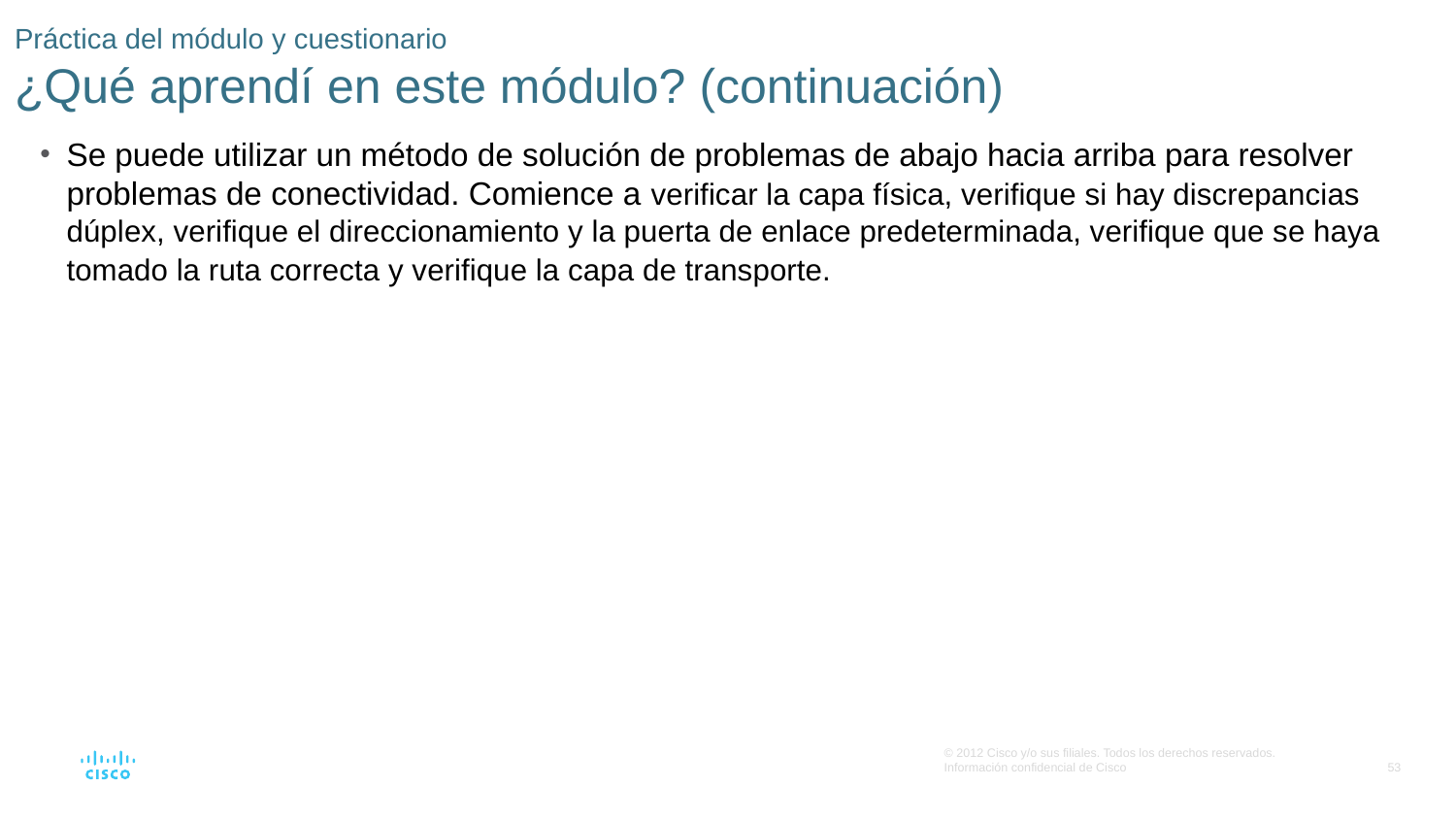

# Práctica del módulo y cuestionario ¿Qué aprendí en este módulo? (continuación)
Se puede utilizar un método de solución de problemas de abajo hacia arriba para resolver problemas de conectividad. Comience a verificar la capa física, verifique si hay discrepancias dúplex, verifique el direccionamiento y la puerta de enlace predeterminada, verifique que se haya tomado la ruta correcta y verifique la capa de transporte.